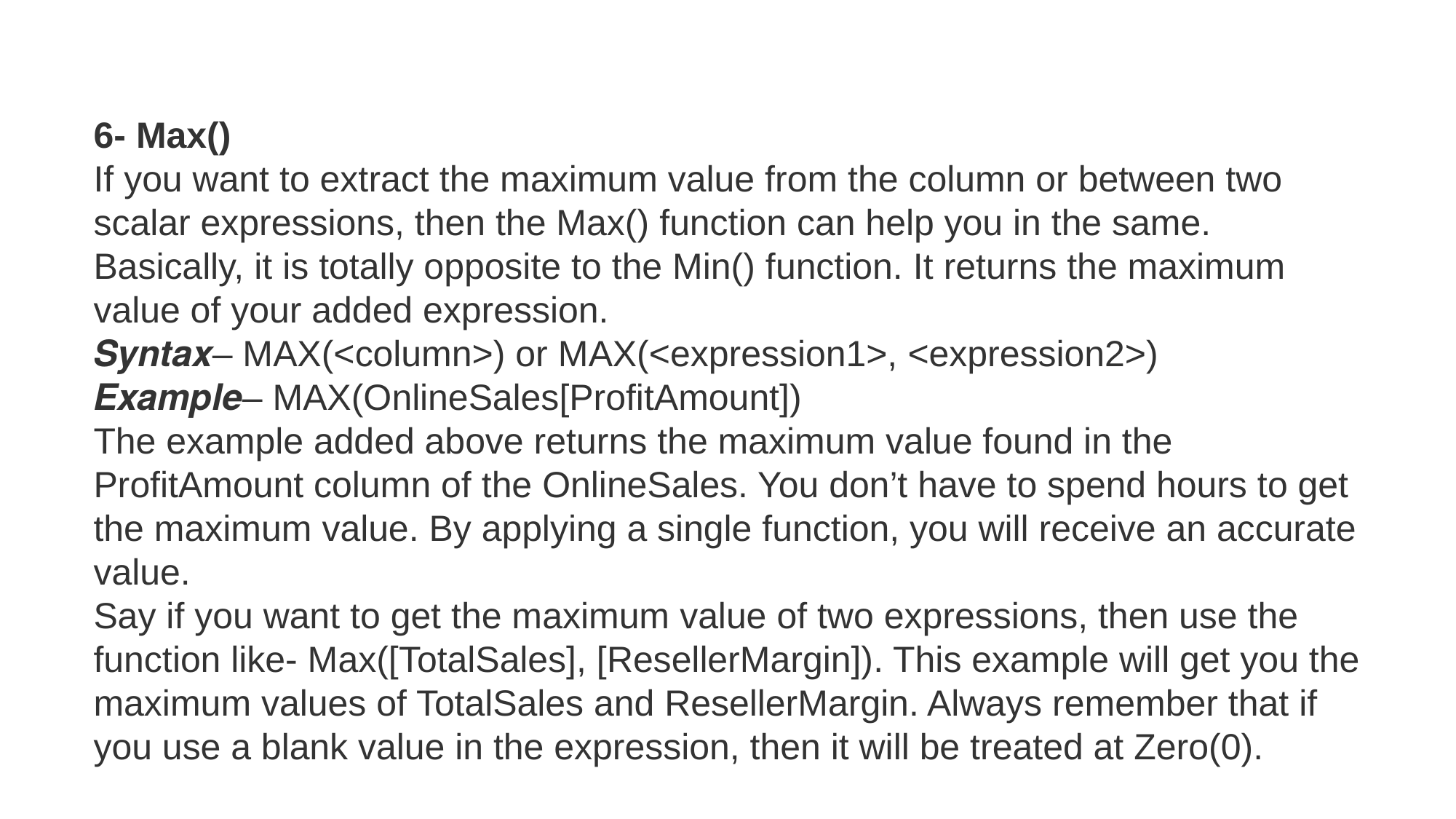

6- Max()
If you want to extract the maximum value from the column or between two scalar expressions, then the Max() function can help you in the same. Basically, it is totally opposite to the Min() function. It returns the maximum value of your added expression.
Syntax– MAX(<column>) or MAX(<expression1>, <expression2>)
Example– MAX(OnlineSales[ProfitAmount])
The example added above returns the maximum value found in the ProfitAmount column of the OnlineSales. You don’t have to spend hours to get the maximum value. By applying a single function, you will receive an accurate value.
Say if you want to get the maximum value of two expressions, then use the function like- Max([TotalSales], [ResellerMargin]). This example will get you the maximum values of TotalSales and ResellerMargin. Always remember that if you use a blank value in the expression, then it will be treated at Zero(0).